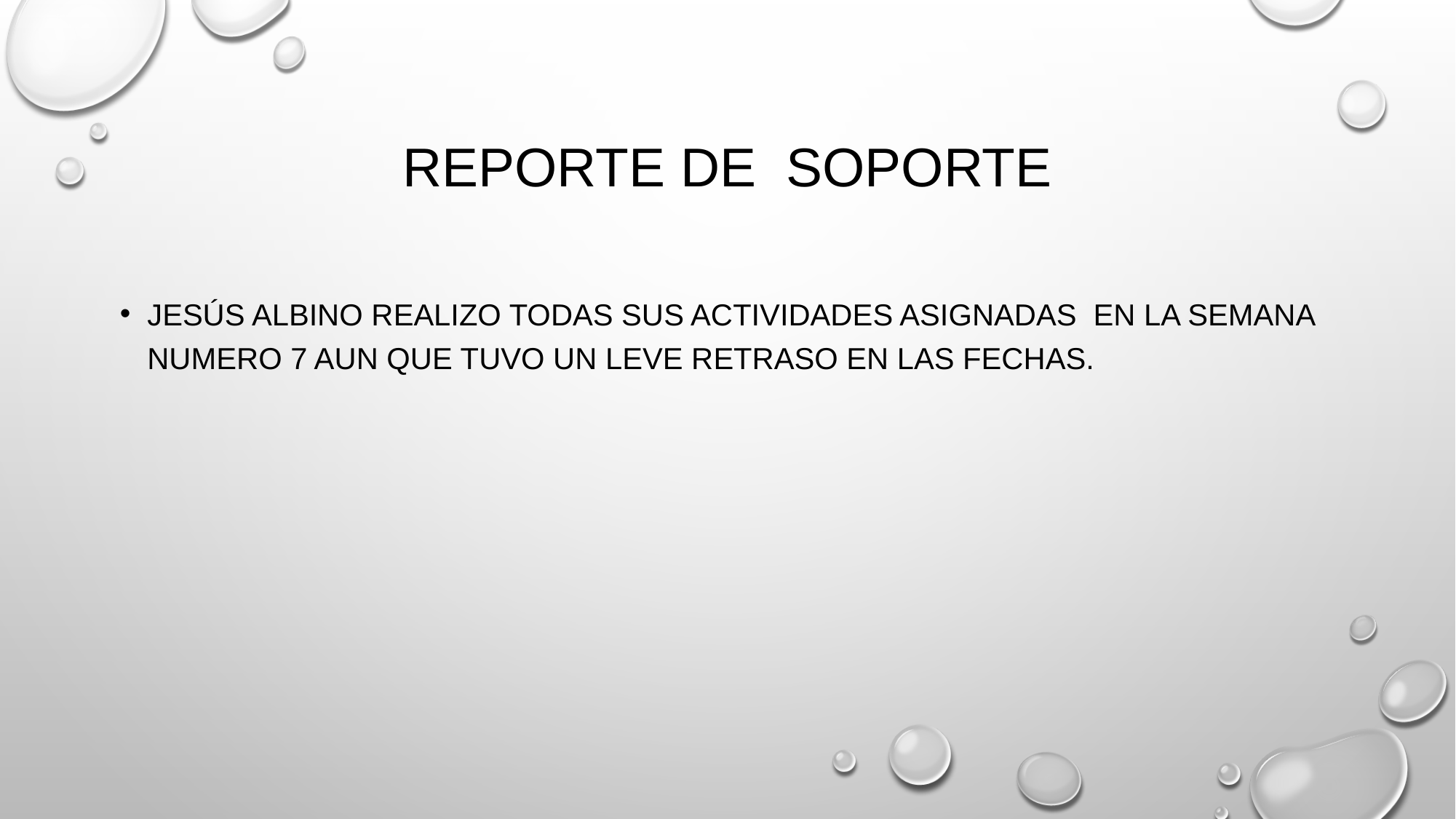

# Reporte de  soporte
Jesús Albino realizo todas sus actividades asignadas  en la semana numero 7 aun que tuvo un leve retraso en las fechas.